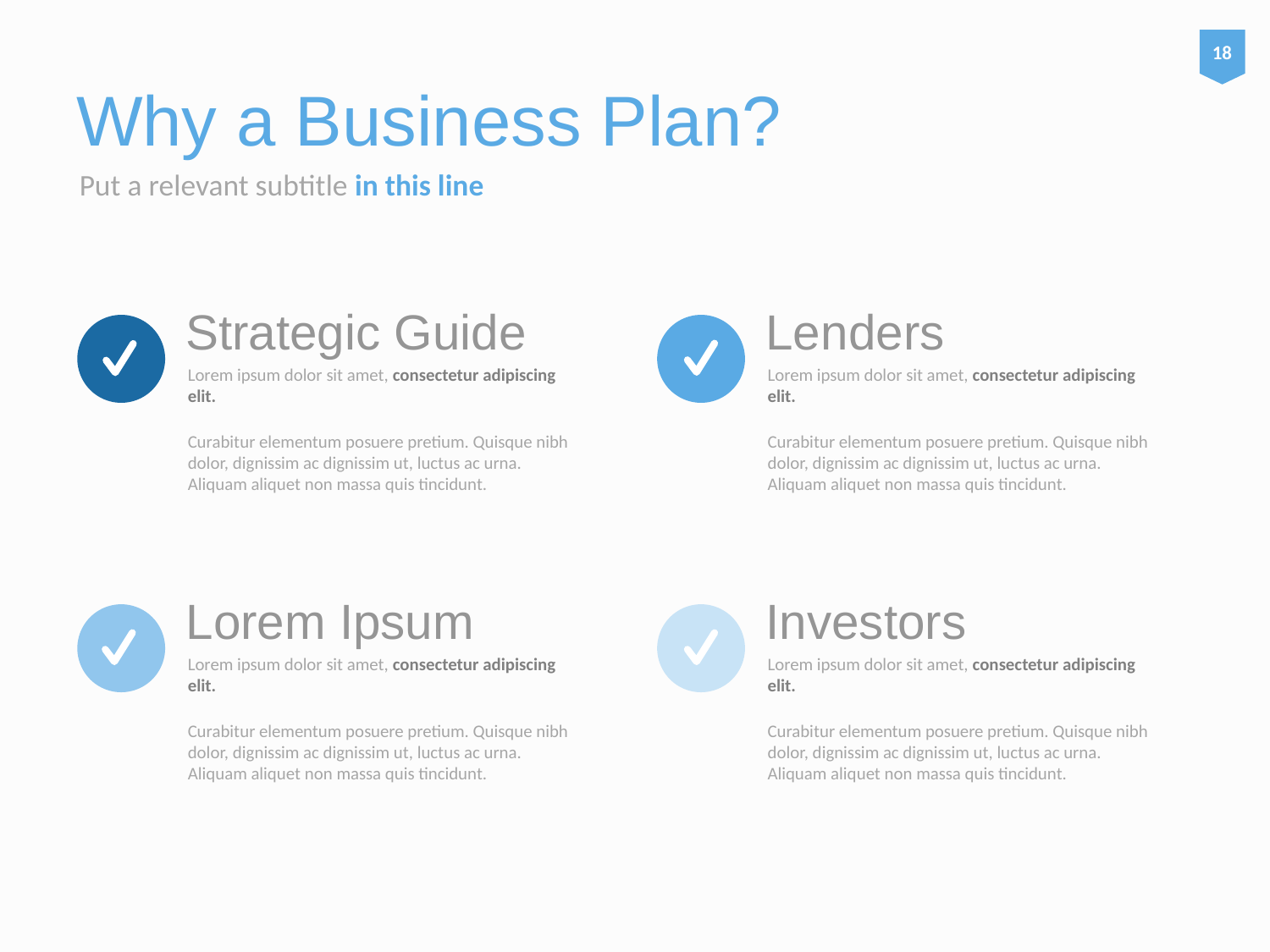

18
# Why a Business Plan?
Put a relevant subtitle in this line
Strategic Guide
Lenders

Lorem ipsum dolor sit amet, consectetur adipiscing elit.
Curabitur elementum posuere pretium. Quisque nibh dolor, dignissim ac dignissim ut, luctus ac urna. Aliquam aliquet non massa quis tincidunt.
Lorem ipsum dolor sit amet, consectetur adipiscing elit.
Curabitur elementum posuere pretium. Quisque nibh dolor, dignissim ac dignissim ut, luctus ac urna. Aliquam aliquet non massa quis tincidunt.
Lorem Ipsum
Investors

Lorem ipsum dolor sit amet, consectetur adipiscing elit.
Curabitur elementum posuere pretium. Quisque nibh dolor, dignissim ac dignissim ut, luctus ac urna. Aliquam aliquet non massa quis tincidunt.
Lorem ipsum dolor sit amet, consectetur adipiscing elit.
Curabitur elementum posuere pretium. Quisque nibh dolor, dignissim ac dignissim ut, luctus ac urna. Aliquam aliquet non massa quis tincidunt.